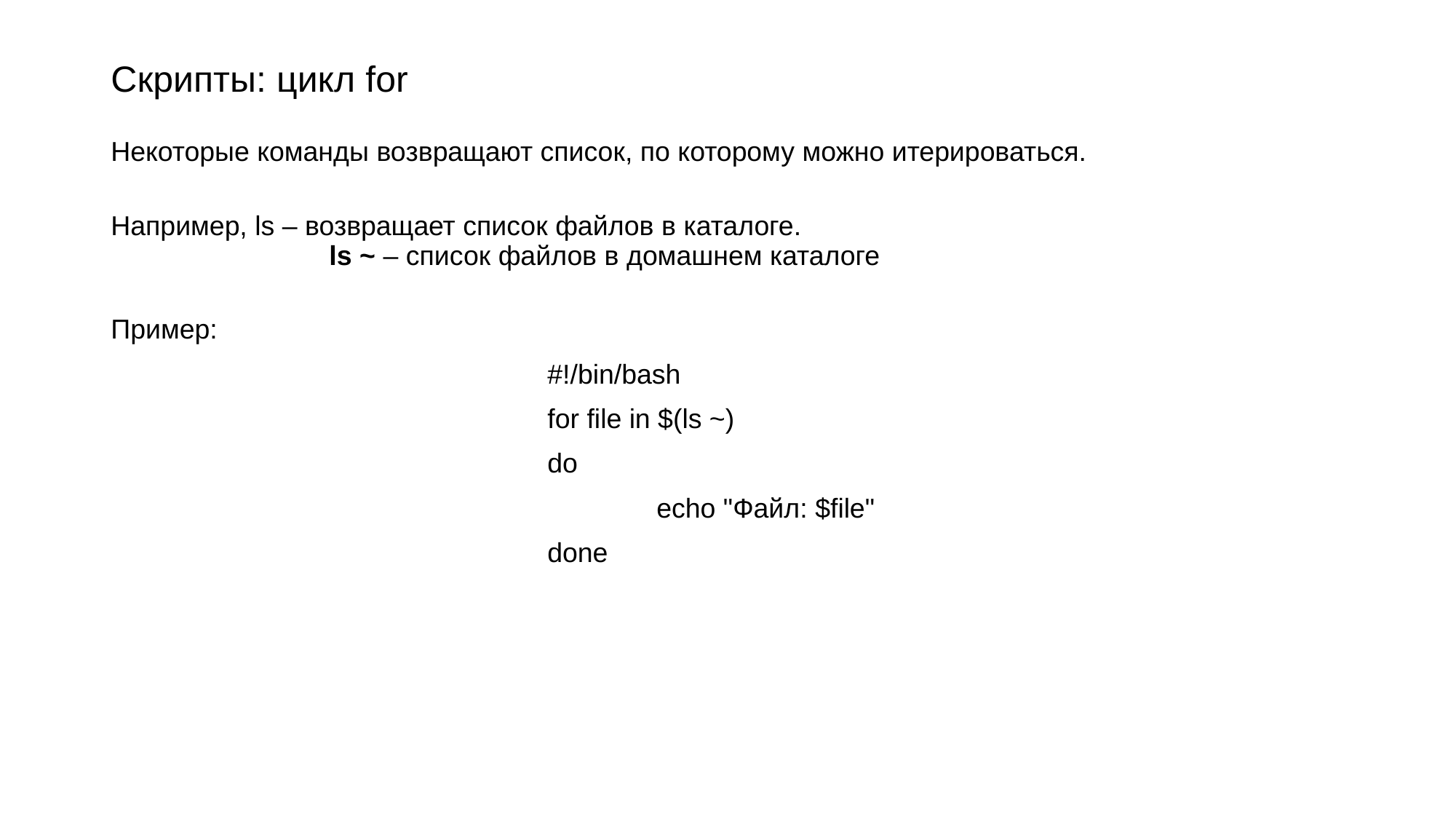

# Скрипты: цикл for
Некоторые команды возвращают список, по которому можно итерироваться.
Например, ls – возвращает список файлов в каталоге.
		ls ~ – список файлов в домашнем каталоге
Пример:
				#!/bin/bash
				for file in $(ls ~)
				do
					echo "Файл: $file"
				done